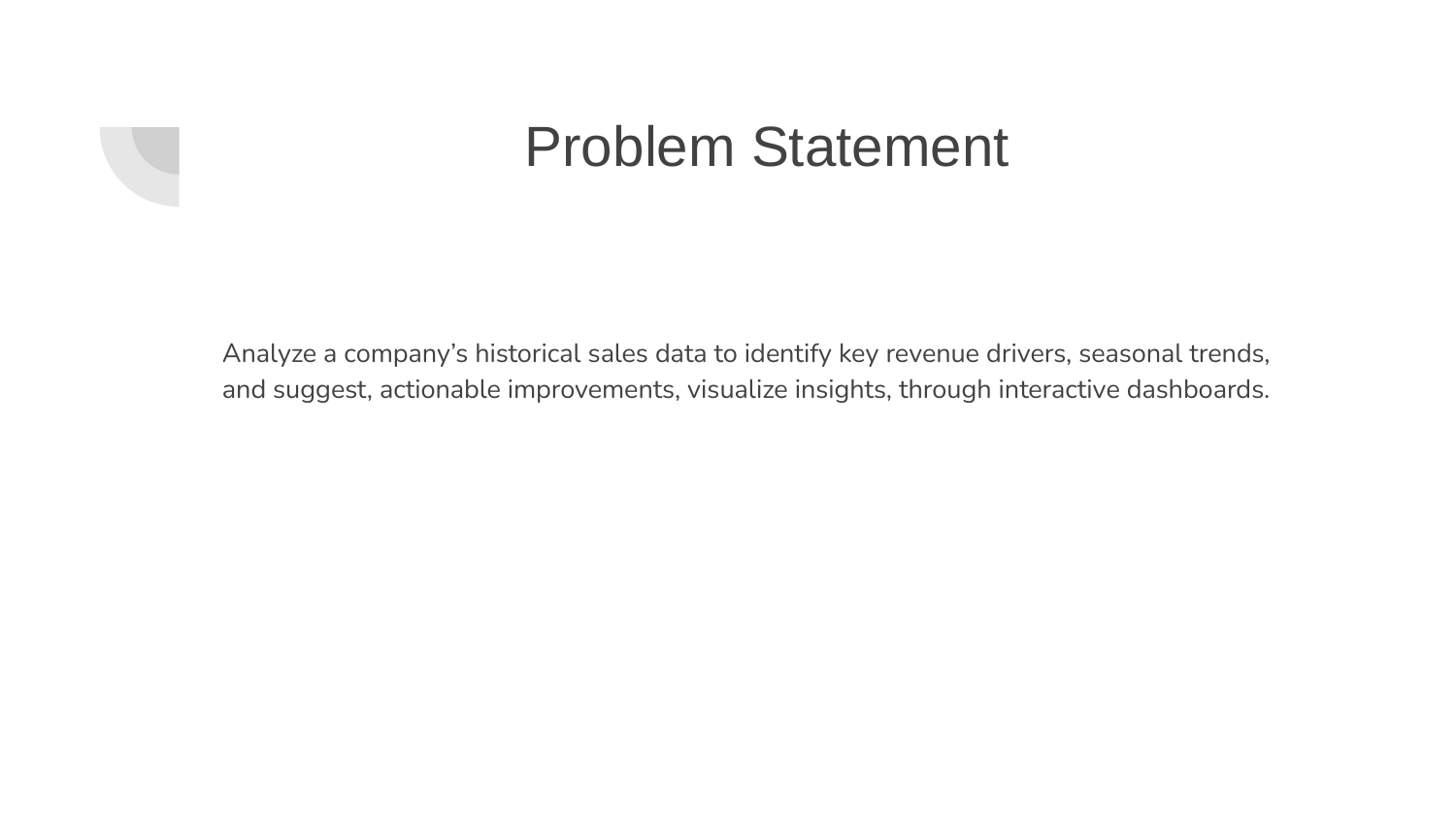

# Problem Statement
Analyze a company’s historical sales data to identify key revenue drivers, seasonal trends, and suggest, actionable improvements, visualize insights, through interactive dashboards.